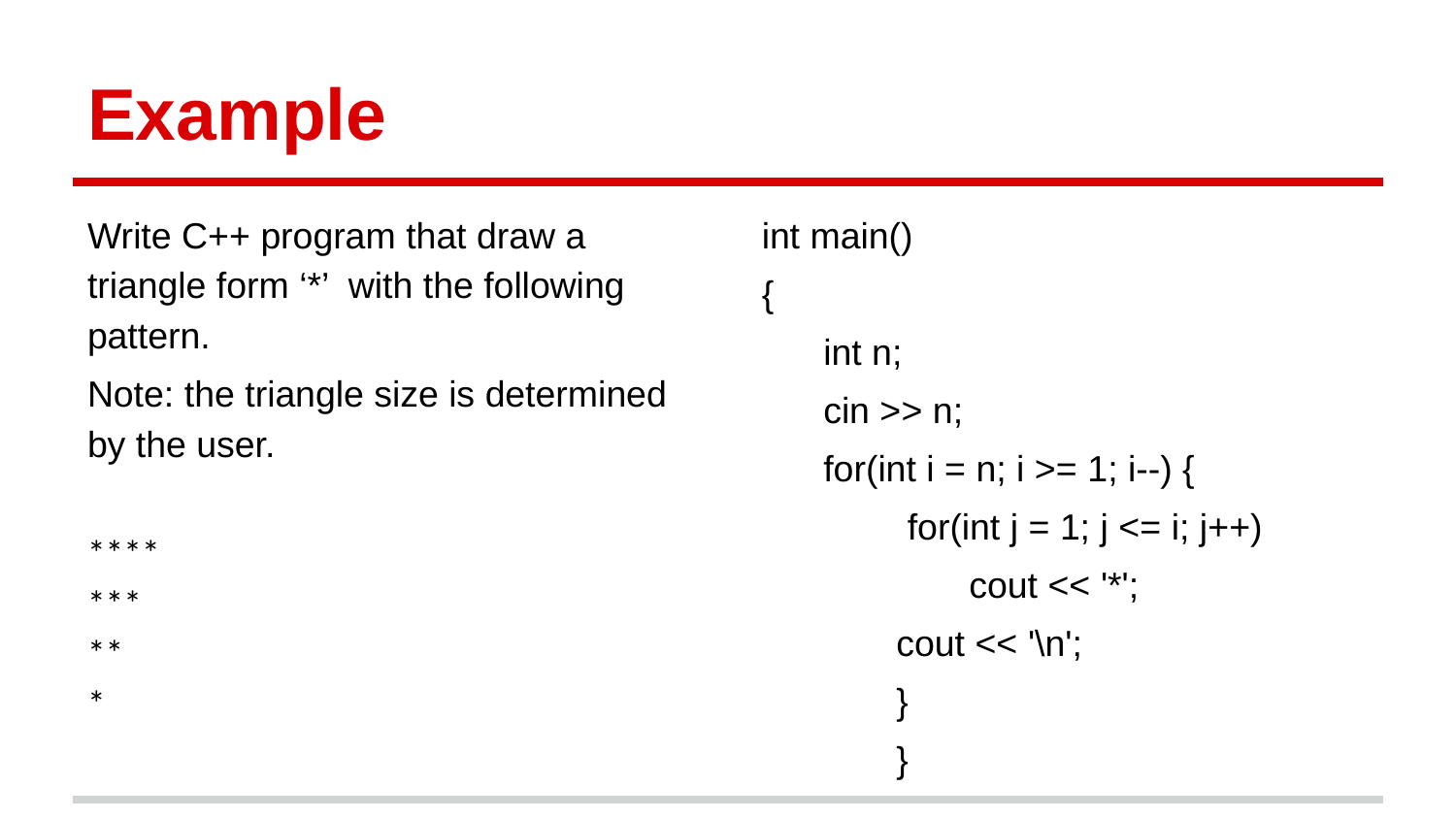

# Example
Write C++ program that draw a triangle form ‘*’  with the following pattern.
Note: the triangle size is determined by the user.

****
***
**
*

int main()
{
int n;
cin >> n;
for(int i = n; i >= 1; i--) {
for(int j = 1; j <= i; j++)
cout << '*';
cout << '\n';
}
}